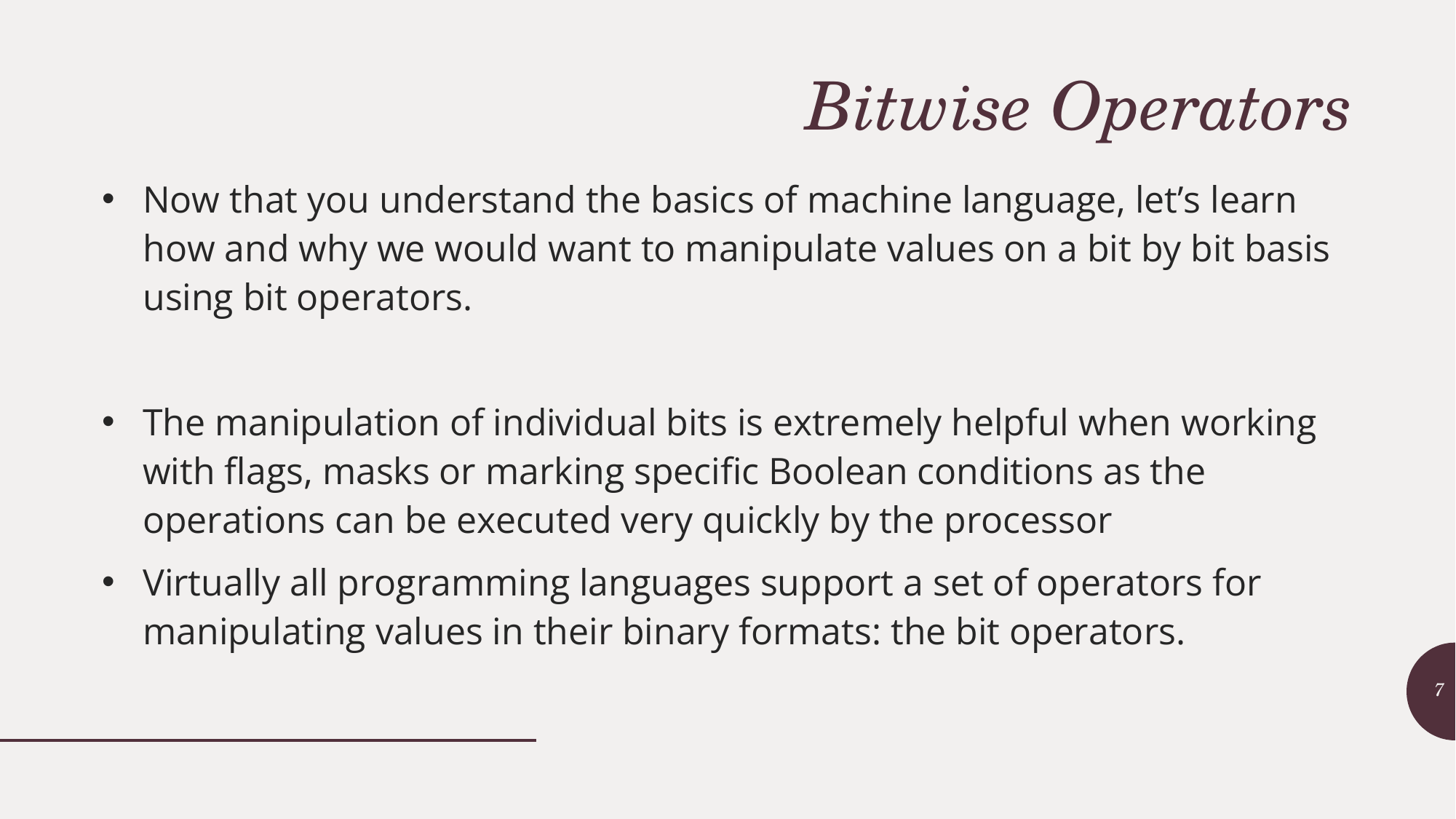

# Bitwise Operators
Now that you understand the basics of machine language, let’s learn how and why we would want to manipulate values on a bit by bit basis using bit operators.

The manipulation of individual bits is extremely helpful when working with flags, masks or marking specific Boolean conditions as the operations can be executed very quickly by the processor
Virtually all programming languages support a set of operators for manipulating values in their binary formats: the bit operators.

7